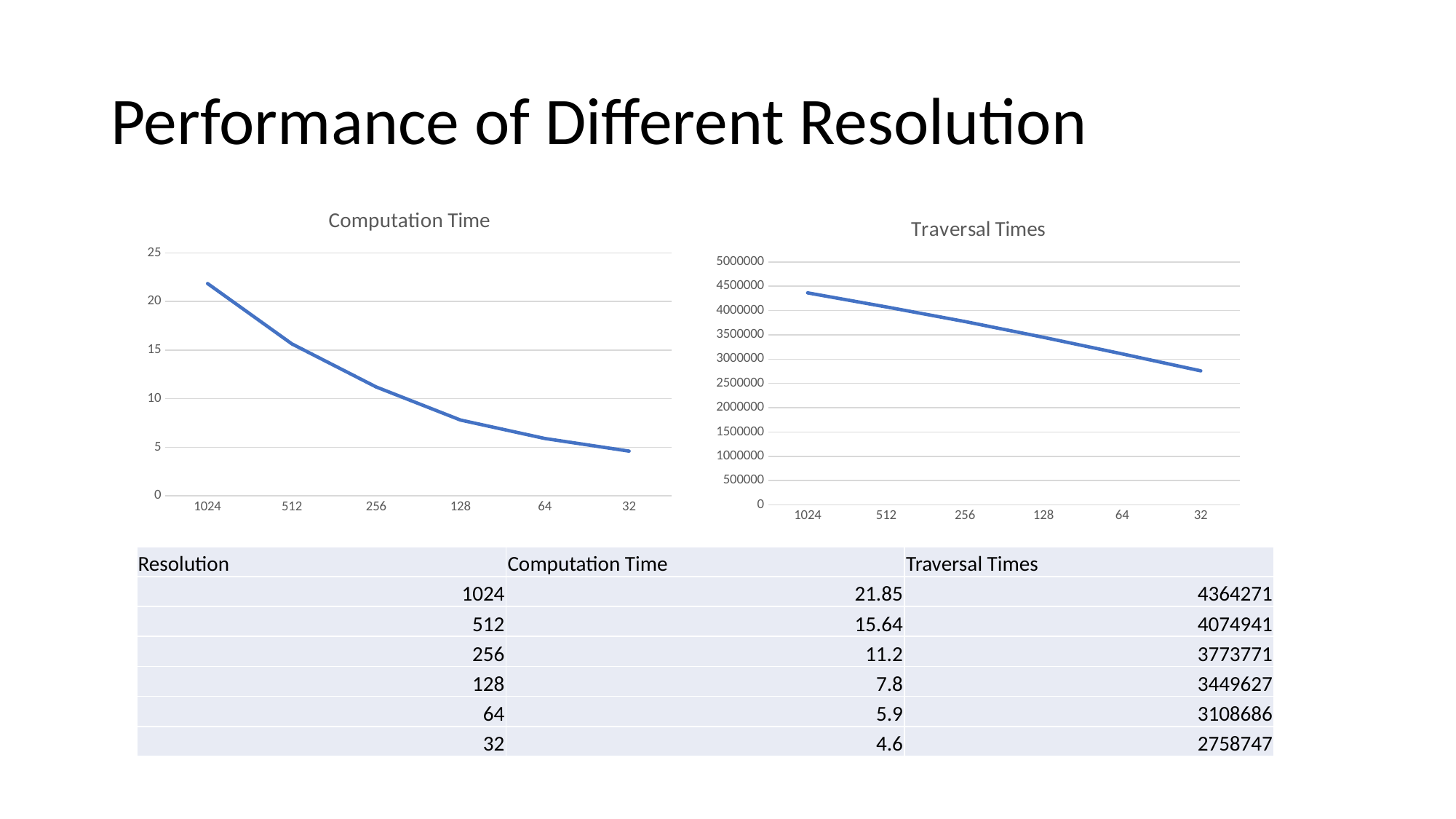

# Performance of Different Resolution

### Chart:

| Category | Computation Time |
|---|---|
| 1024 | 21.85 |
| 512 | 15.64 |
| 256 | 11.2 |
| 128 | 7.8 |
| 64 | 5.9 |
| 32 | 4.6 |

### Chart:

| Category | Traversal Times |
|---|---|
| 1024 | 4364271.0 |
| 512 | 4074941.0 |
| 256 | 3773771.0 |
| 128 | 3449627.0 |
| 64 | 3108686.0 |
| 32 | 2758747.0 |
| Resolution | Computation Time | Traversal Times |
| --- | --- | --- |
| 1024 | 21.85 | 4364271 |
| 512 | 15.64 | 4074941 |
| 256 | 11.2 | 3773771 |
| 128 | 7.8 | 3449627 |
| 64 | 5.9 | 3108686 |
| 32 | 4.6 | 2758747 |